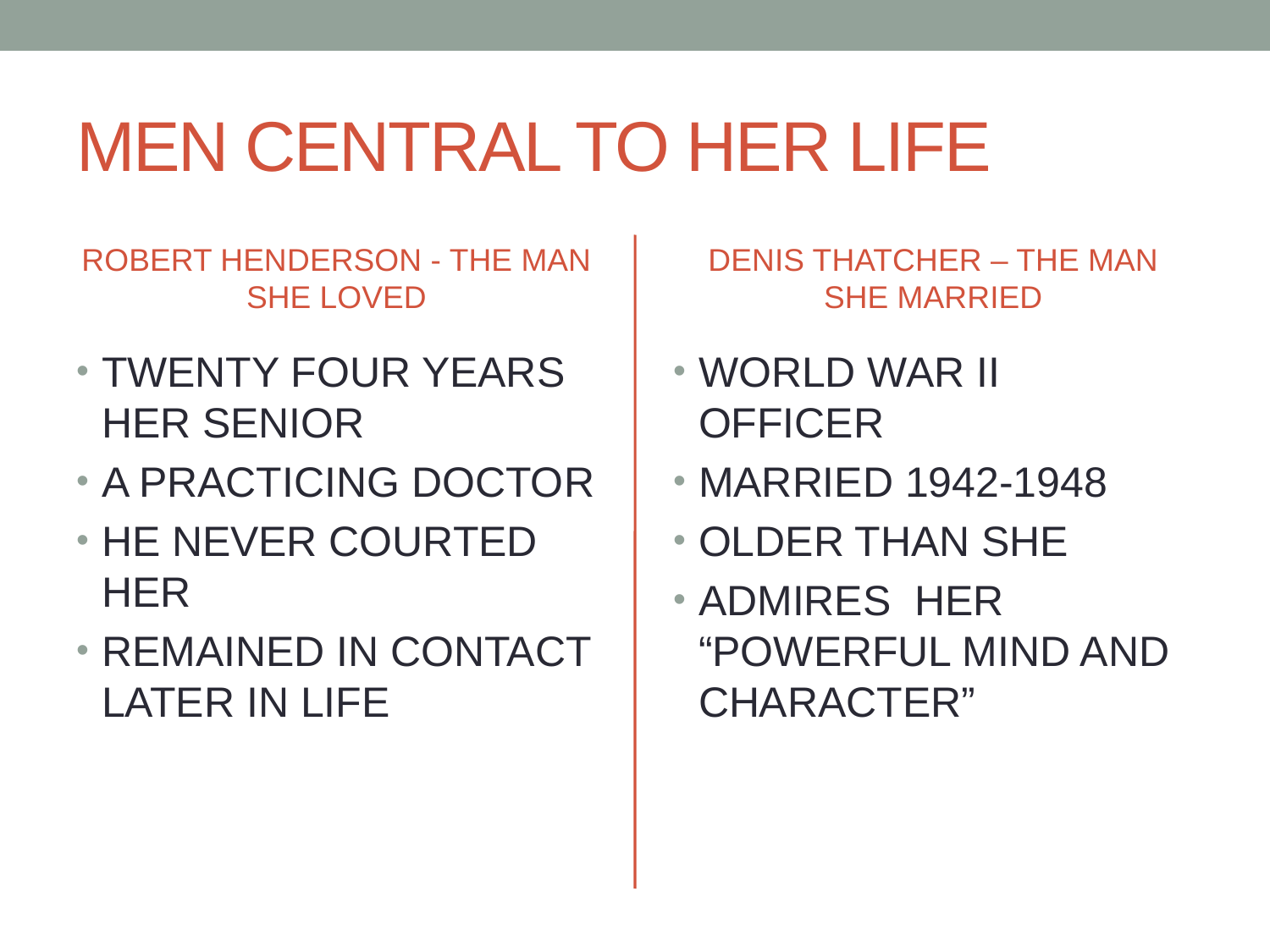

# MEN CENTRAL TO HER LIFE
ROBERT HENDERSON - THE MAN SHE LOVED
DENIS THATCHER – THE MAN SHE MARRIED
TWENTY FOUR YEARS HER SENIOR
A PRACTICING DOCTOR
HE NEVER COURTED  HER
REMAINED IN CONTACT LATER IN LIFE

WORLD WAR II OFFICER
MARRIED 1942-1948
OLDER THAN SHE
ADMIRES  HER “POWERFUL MIND AND CHARACTER”